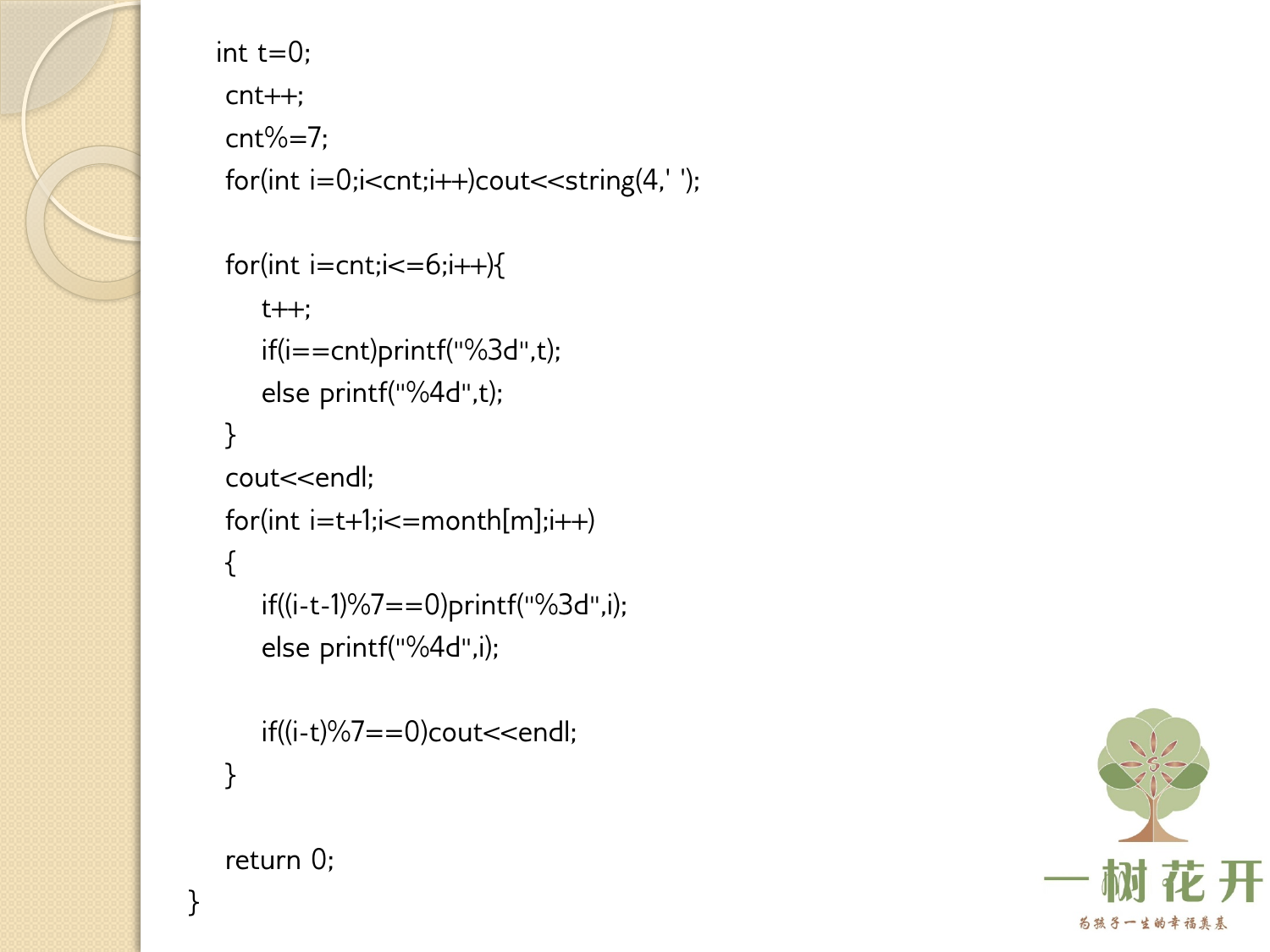

int t=0;
    cnt++;
    cnt%=7;
    for(int i=0;i<cnt;i++)cout<<string(4,' ');

    for(int i=cnt;i<=6;i++){
        t++;
        if(i==cnt)printf("%3d",t);
        else printf("%4d",t);
    }
    cout<<endl;
    for(int i=t+1;i<=month[m];i++)
    {
        if((i-t-1)%7==0)printf("%3d",i);
        else printf("%4d",i);

        if((i-t)%7==0)cout<<endl;
    }

    return 0;
}